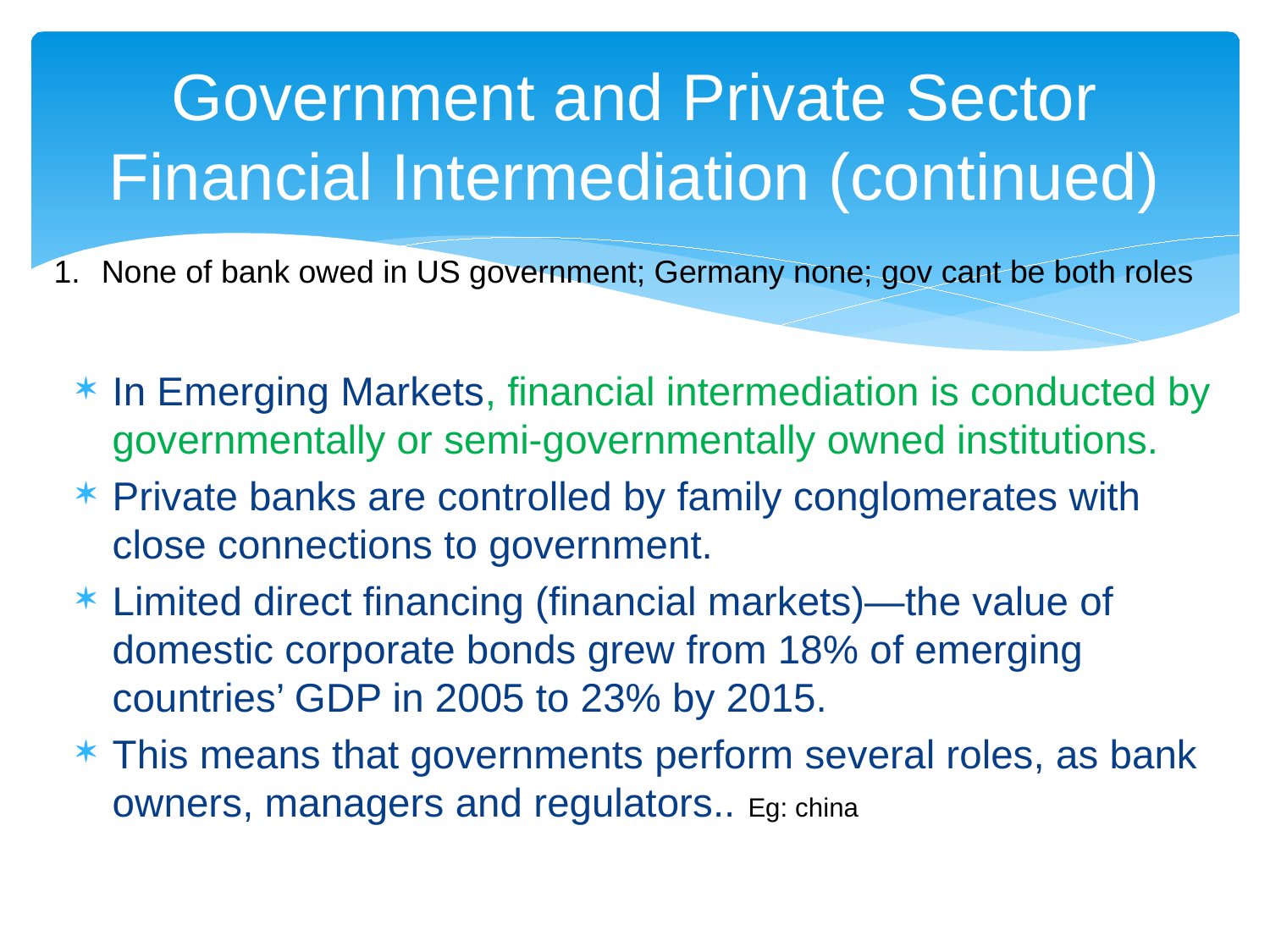

# Government and Private Sector Financial Intermediation (continued)
None of bank owed in US government; Germany none; gov cant be both roles

In Emerging Markets, financial intermediation is conducted by governmentally or semi-governmentally owned institutions.
Private banks are controlled by family conglomerates with close connections to government.
Limited direct financing (financial markets)—the value of domestic corporate bonds grew from 18% of emerging countries’ GDP in 2005 to 23% by 2015.
This means that governments perform several roles, as bank owners, managers and regulators.. Eg: china